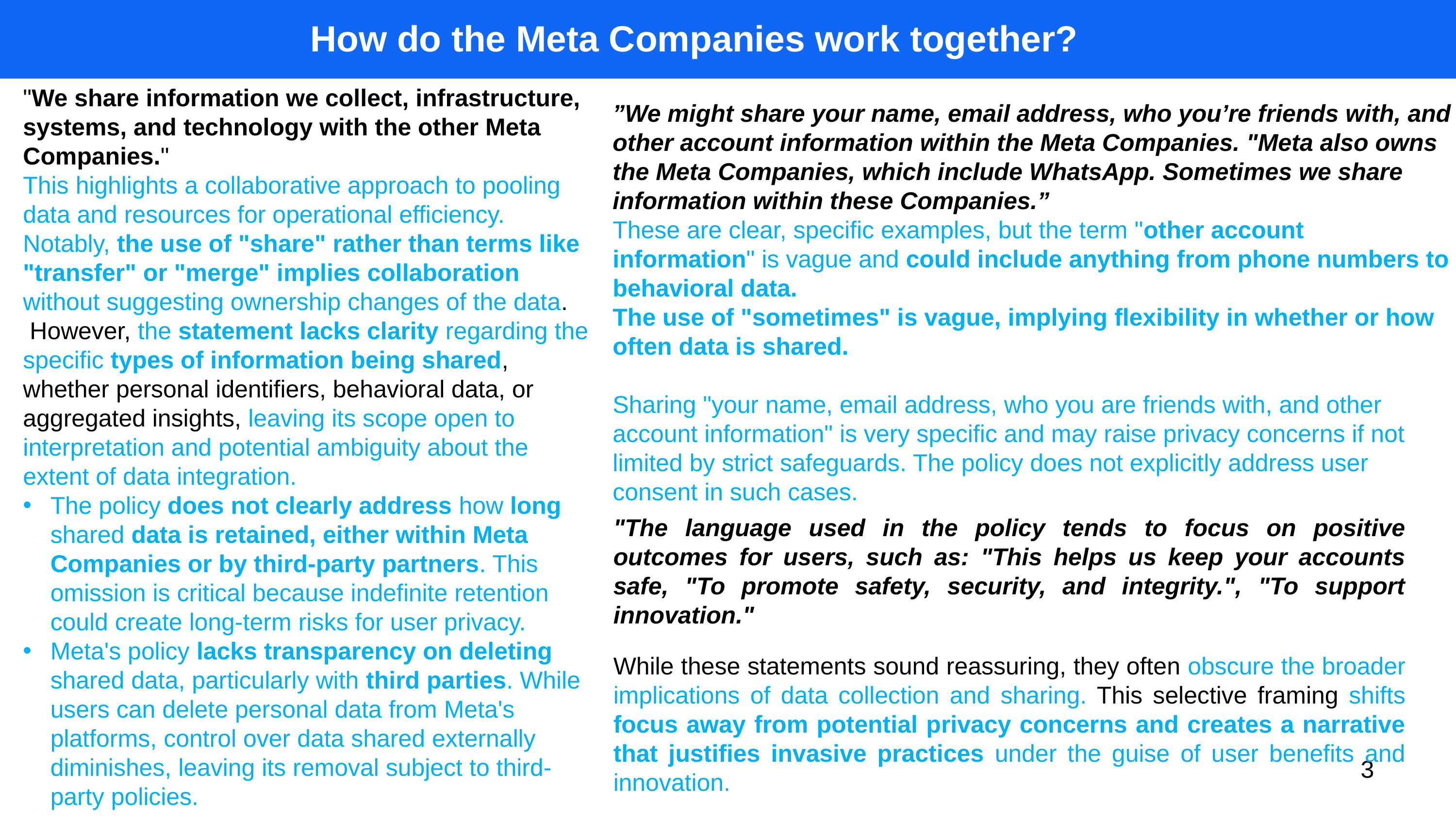

How do the Meta Companies work together?

"We share information we collect, infrastructure, systems, and technology with the other Meta Companies."
This highlights a collaborative approach to pooling data and resources for operational efficiency. Notably, the use of "share" rather than terms like "transfer" or "merge" implies collaboration without suggesting ownership changes of the data.
 However, the statement lacks clarity regarding the specific types of information being shared, whether personal identifiers, behavioral data, or aggregated insights, leaving its scope open to interpretation and potential ambiguity about the extent of data integration.
The policy does not clearly address how long shared data is retained, either within Meta Companies or by third-party partners. This omission is critical because indefinite retention could create long-term risks for user privacy.
Meta's policy lacks transparency on deleting shared data, particularly with third parties. While users can delete personal data from Meta's platforms, control over data shared externally diminishes, leaving its removal subject to third-party policies.

”We might share your name, email address, who you’re friends with, and other account information within the Meta Companies. "Meta also owns the Meta Companies, which include WhatsApp. Sometimes we share information within these Companies.”
These are clear, specific examples, but the term "other account information" is vague and could include anything from phone numbers to behavioral data.
The use of "sometimes" is vague, implying flexibility in whether or how often data is shared.

Sharing "your name, email address, who you are friends with, and other account information" is very specific and may raise privacy concerns if not limited by strict safeguards. The policy does not explicitly address user consent in such cases.

"The language used in the policy tends to focus on positive outcomes for users, such as: "This helps us keep your accounts safe, "To promote safety, security, and integrity.", "To support innovation."

While these statements sound reassuring, they often obscure the broader implications of data collection and sharing. This selective framing shifts focus away from potential privacy concerns and creates a narrative that justifies invasive practices under the guise of user benefits and innovation.

3